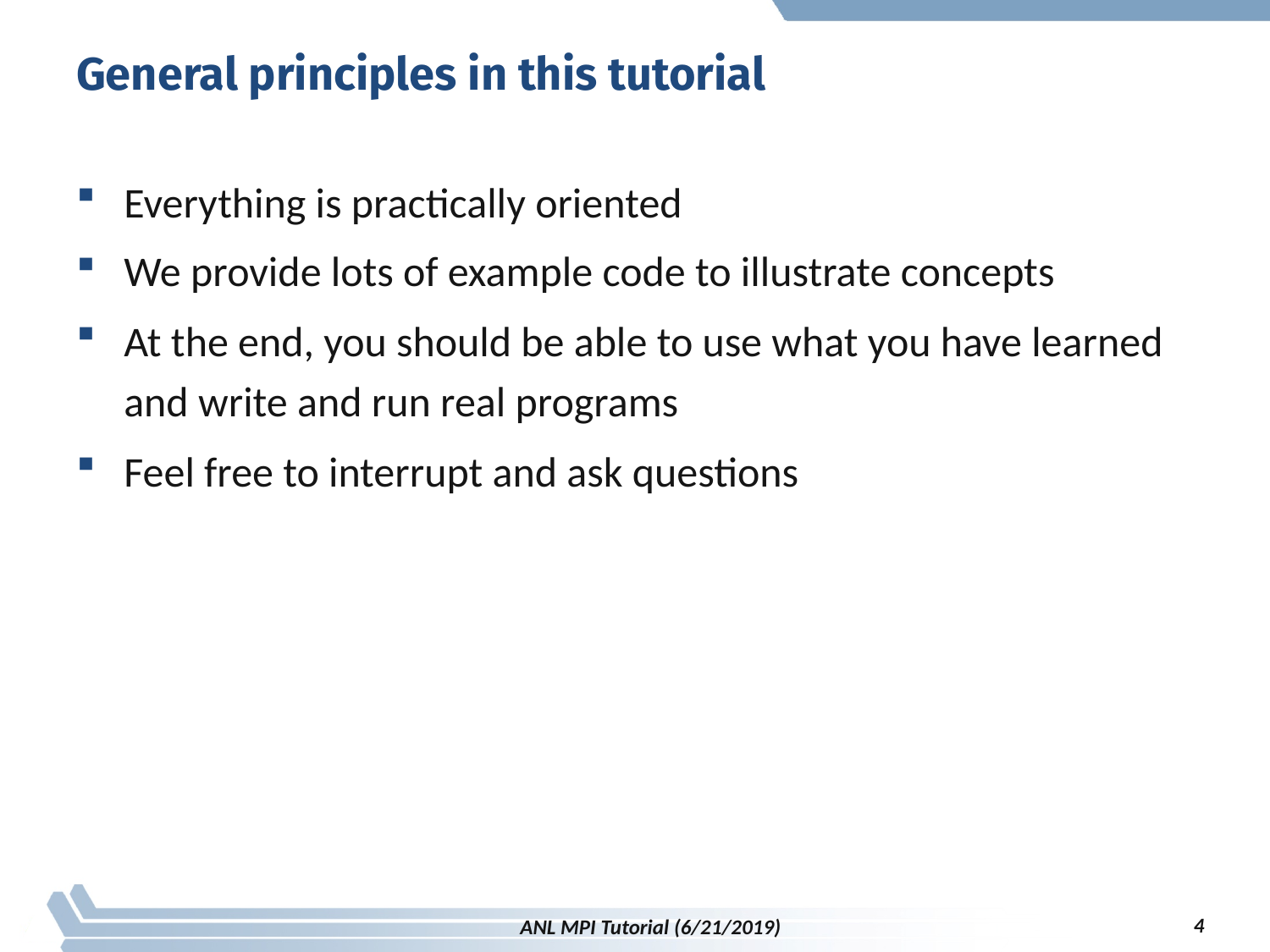

# General principles in this tutorial
Everything is practically oriented
We provide lots of example code to illustrate concepts
At the end, you should be able to use what you have learned and write and run real programs
Feel free to interrupt and ask questions
4
ANL MPI Tutorial (6/21/2019)